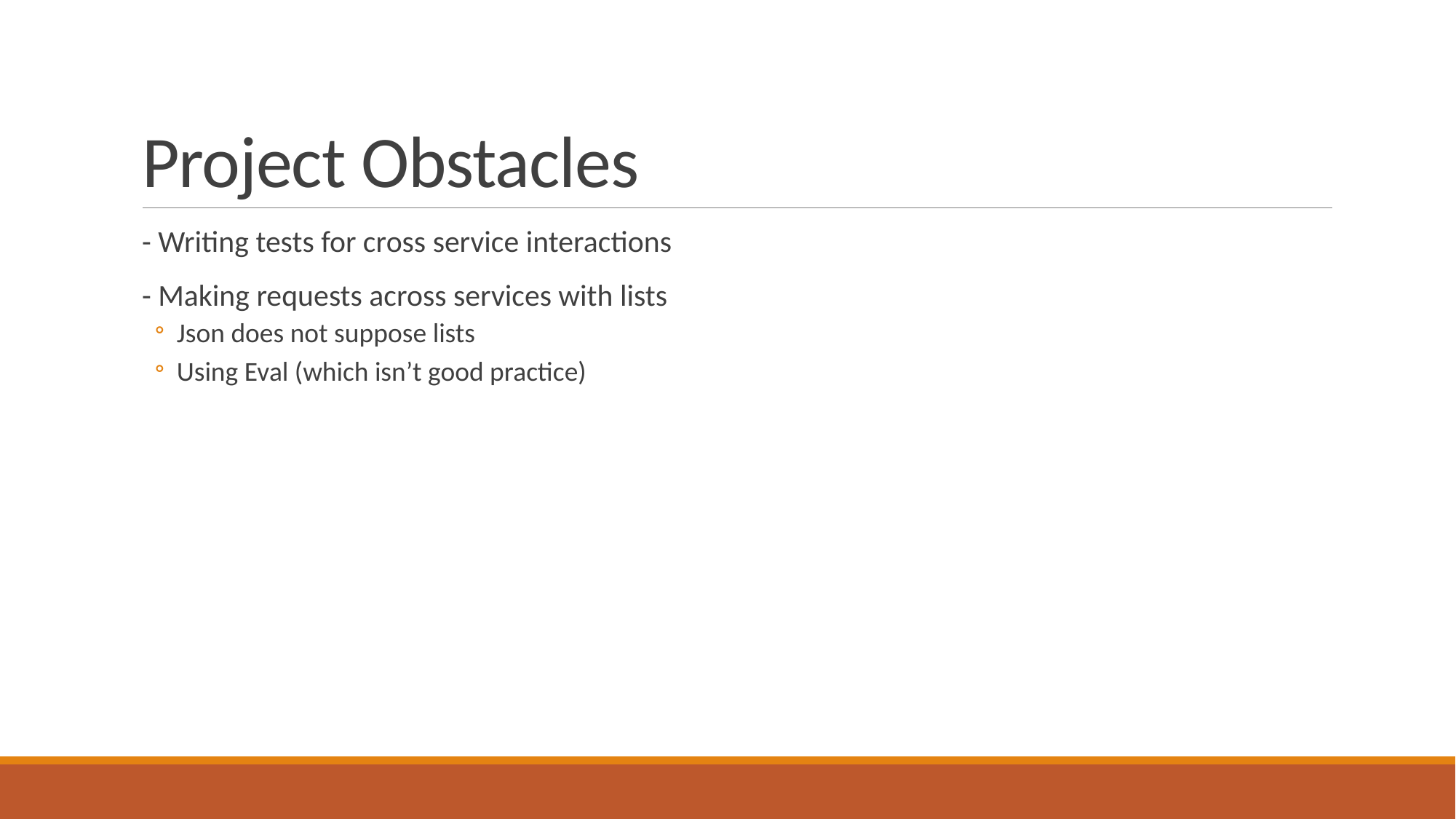

# Project Obstacles
- Writing tests for cross service interactions
- Making requests across services with lists
Json does not suppose lists
Using Eval (which isn’t good practice)